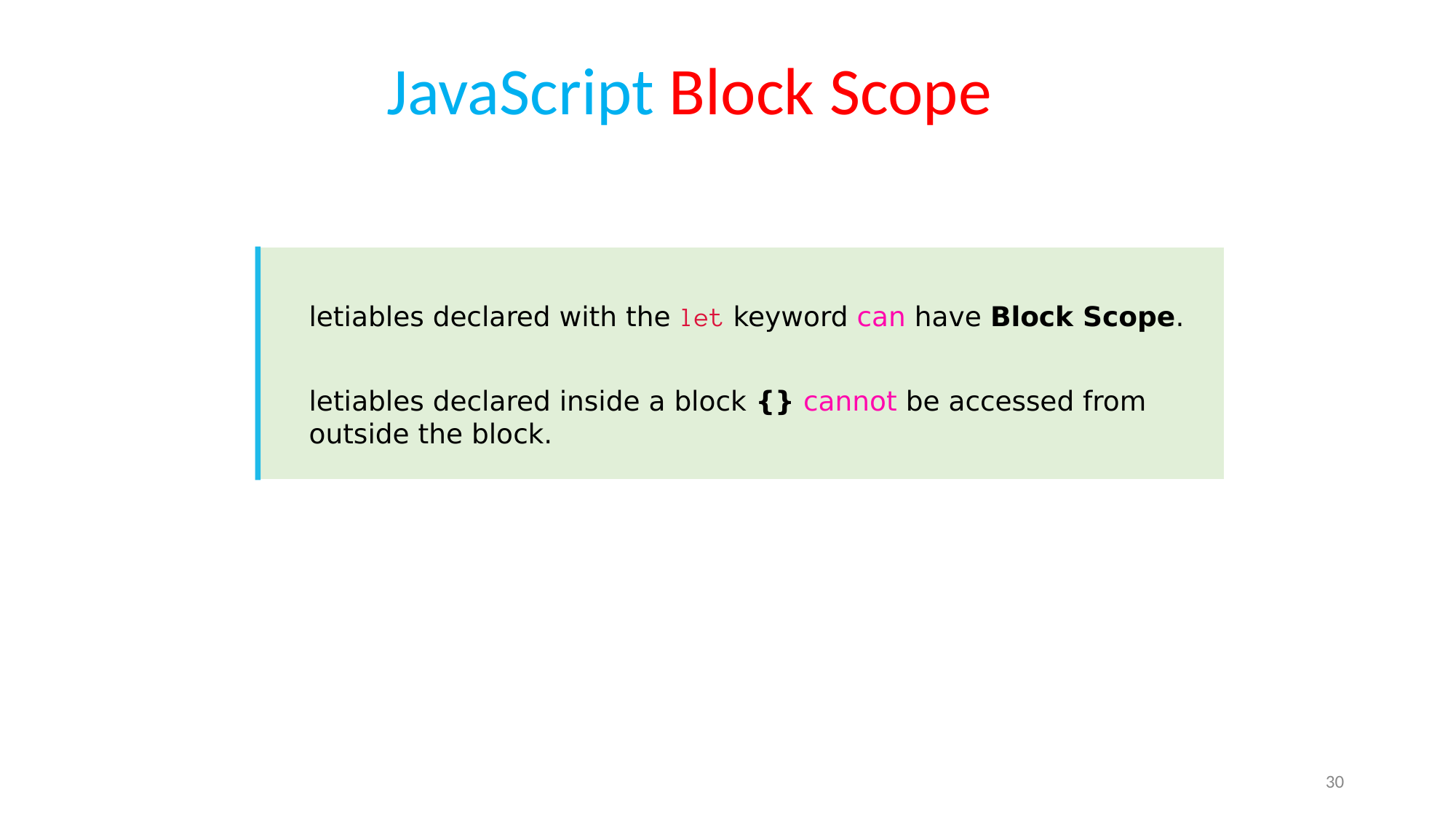

JavaScript Block Scope

letiables declared with the let keyword can have Block Scope.
letiables declared inside a block {} cannot be accessed from outside the block.
30